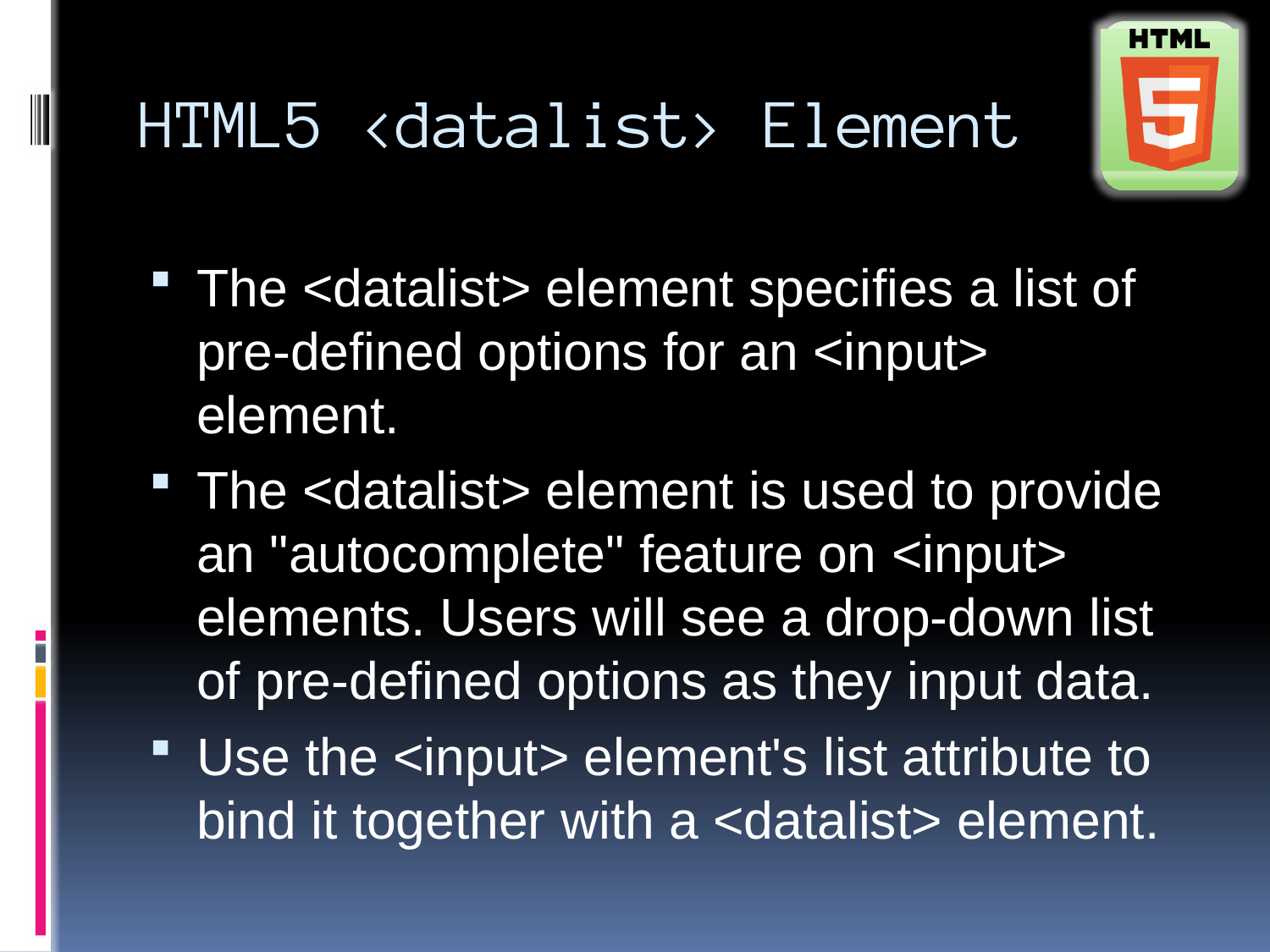

# HTML5 <datalist> Element
The <datalist> element specifies a list of pre-defined options for an <input> element.
The <datalist> element is used to provide an "autocomplete" feature on <input> elements. Users will see a drop-down list of pre-defined options as they input data.
Use the <input> element's list attribute to bind it together with a <datalist> element.